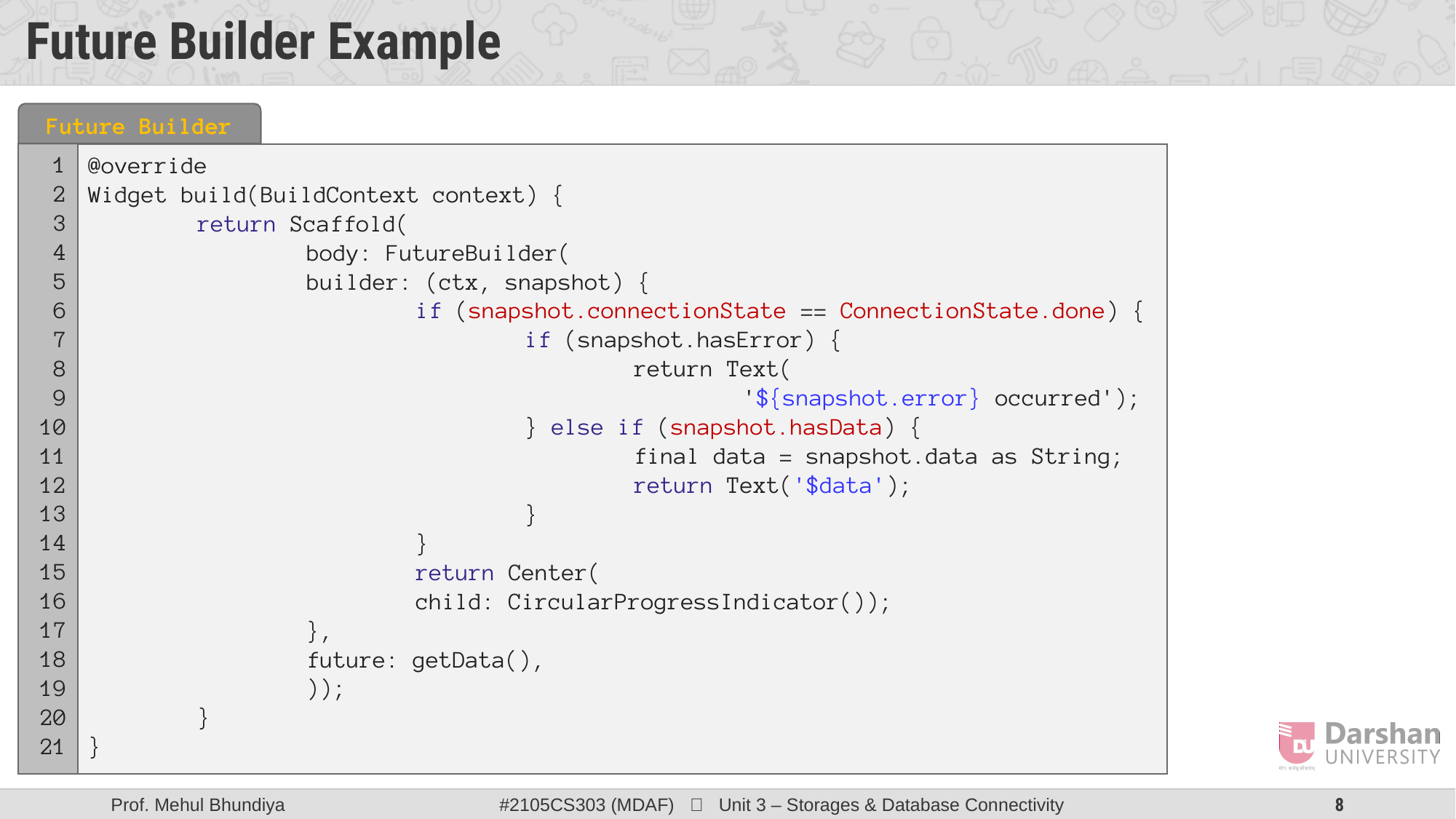

# Future Builder Example
Future Builder
1
2
3
4
5
6
7
8
9
10
11
12
13
14
15
16
17
18
19
20
21

@override
Widget build(BuildContext context) {
	return Scaffold(
		body: FutureBuilder(
		builder: (ctx, snapshot) {
			if (snapshot.connectionState == ConnectionState.done) {
			if (snapshot.hasError) {
				return Text(
					'${snapshot.error} occurred');
			} else if (snapshot.hasData) {
				final data = snapshot.data as String;
				return Text('$data');
			}
			}
			return Center(
			child: CircularProgressIndicator());
		},
 		future: getData(),
		));
	}
}